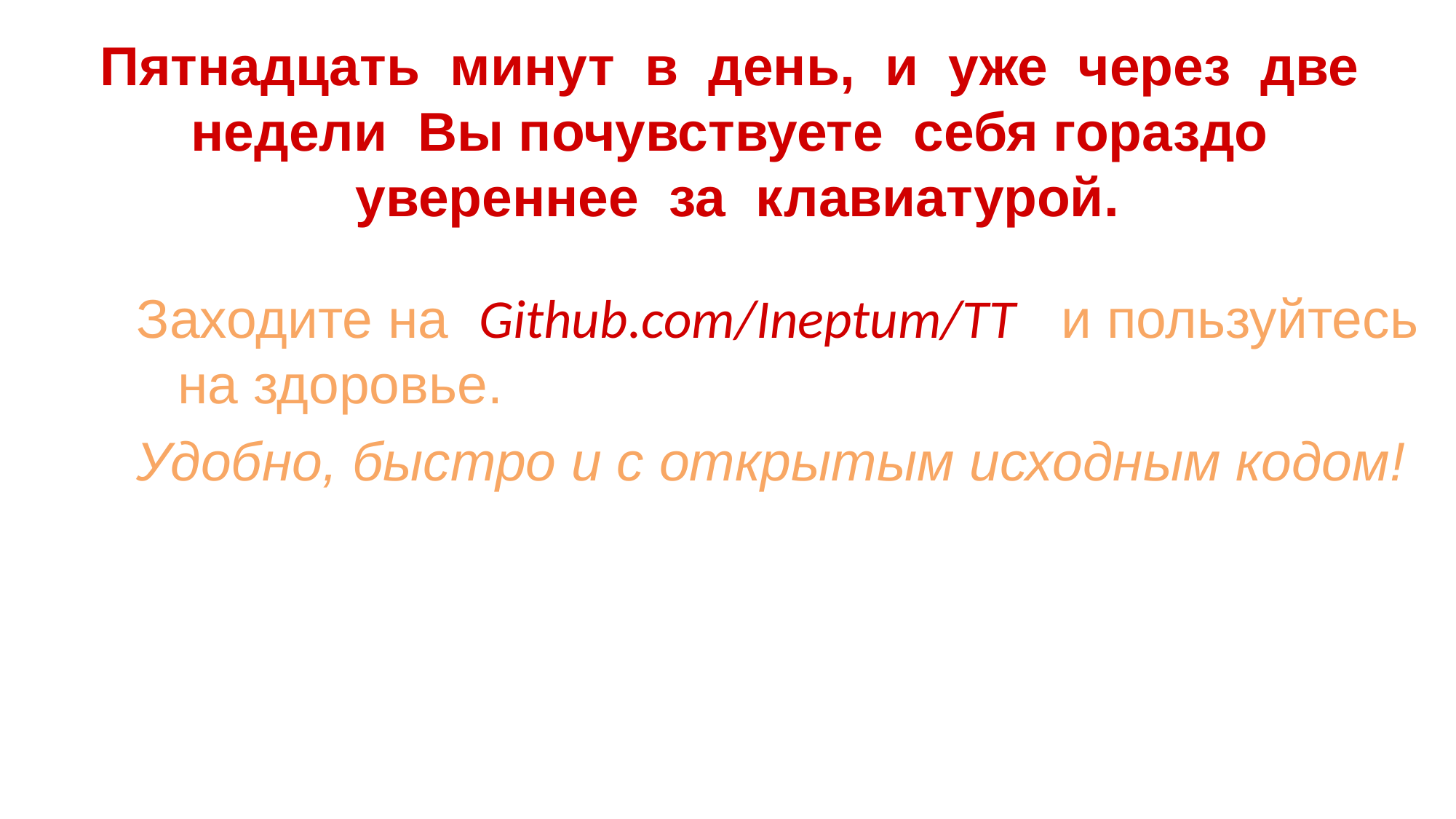

# Пятнадцать  минут  в  день,  и  уже  через  две  недели  Вы почувствуете  себя гораздо  увереннее  за  клавиатурой.
Заходите на  Github.com/Ineptum/TT   и пользуйтесь на здоровье.
Удобно, быстро и с открытым исходным кодом!